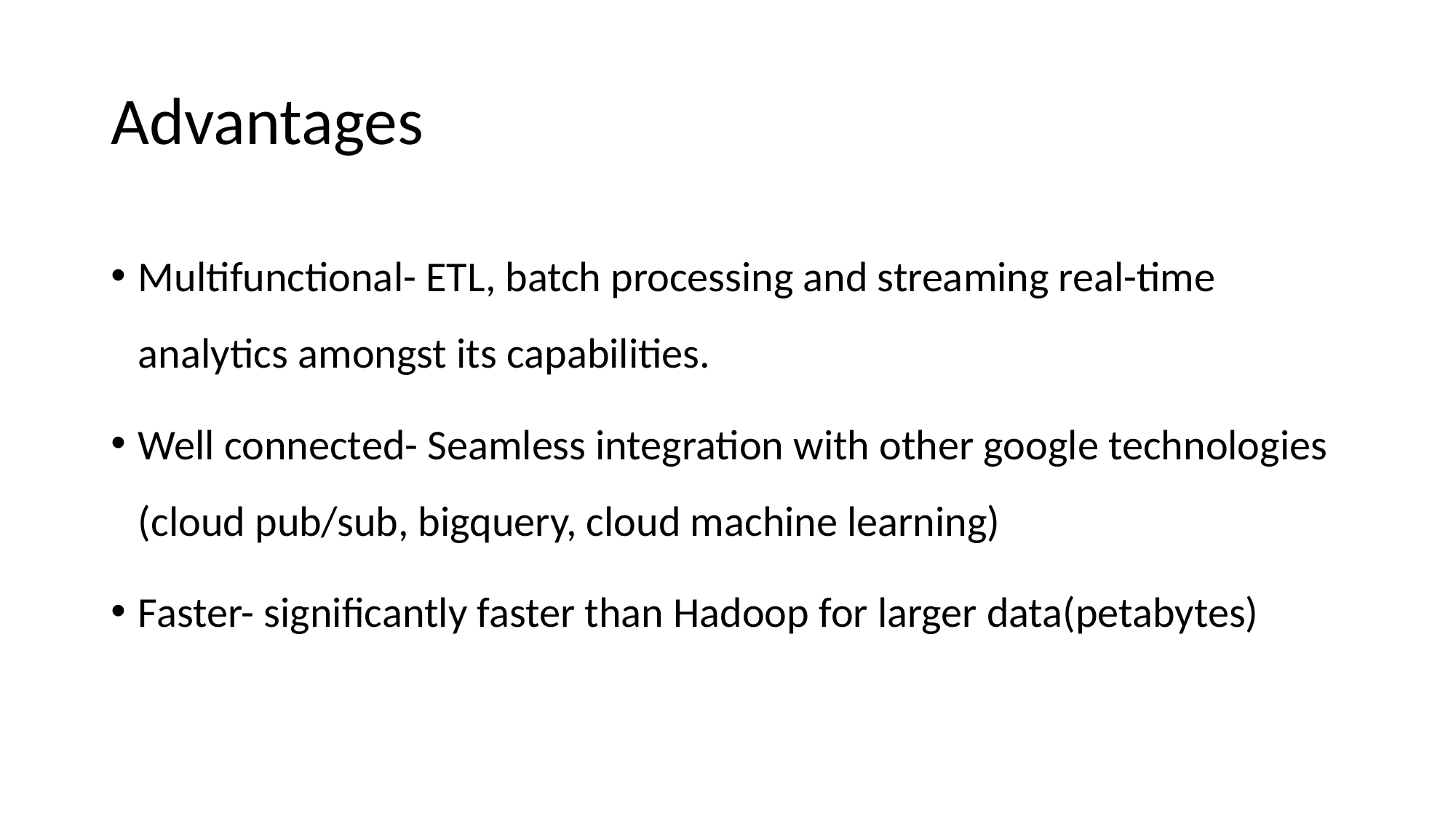

# Advantages
Multifunctional- ETL, batch processing and streaming real-time analytics amongst its capabilities.
Well connected- Seamless integration with other google technologies (cloud pub/sub, bigquery, cloud machine learning)
Faster- significantly faster than Hadoop for larger data(petabytes)